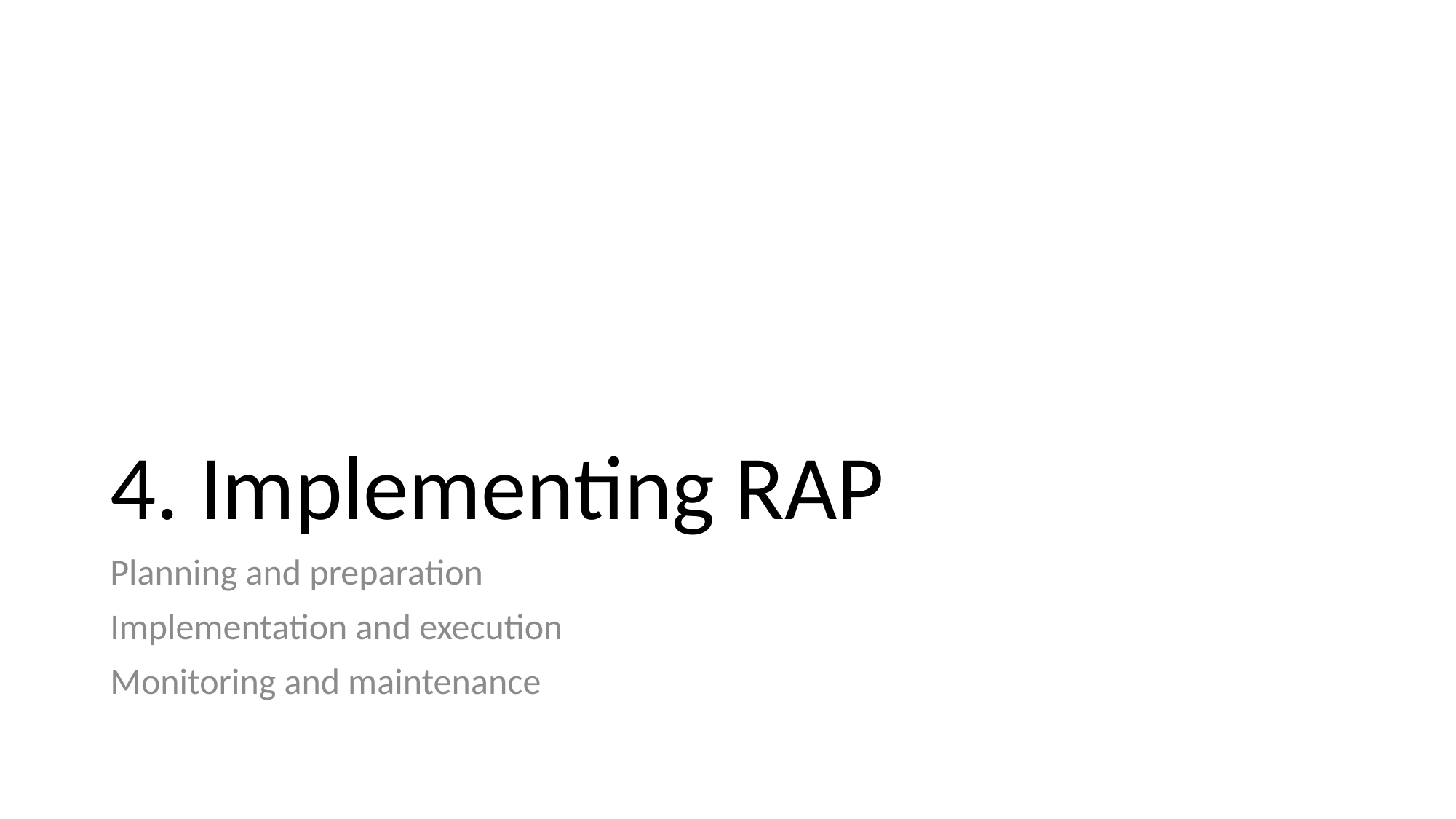

# 4. Implementing RAP
Planning and preparation
Implementation and execution
Monitoring and maintenance